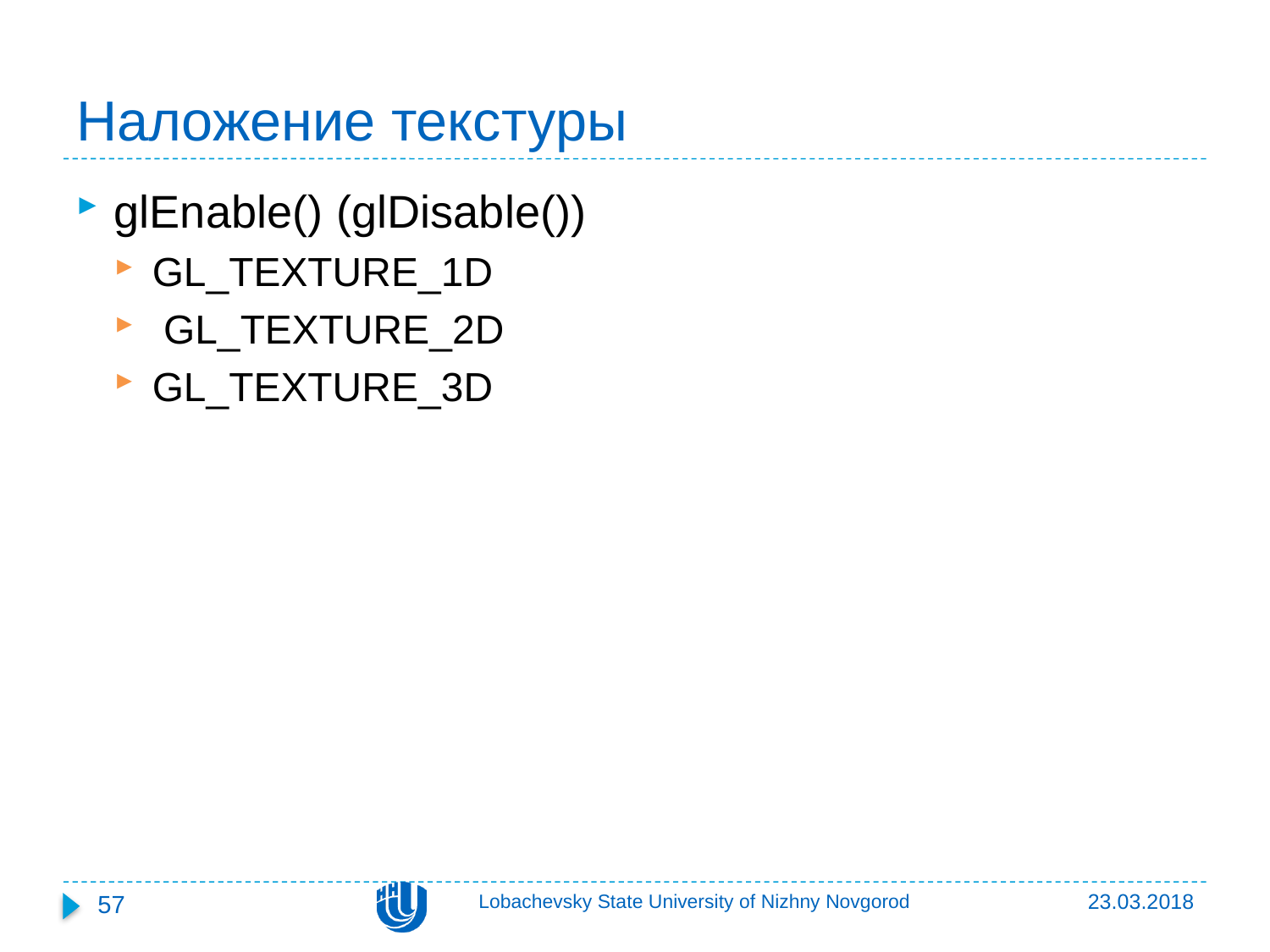

# Наложение текстуры
glEnable() (glDisable())
GL_TEXTURE_1D
 GL_TEXTURE_2D
GL_TEXTURE_3D
57
Lobachevsky State University of Nizhny Novgorod
23.03.2018